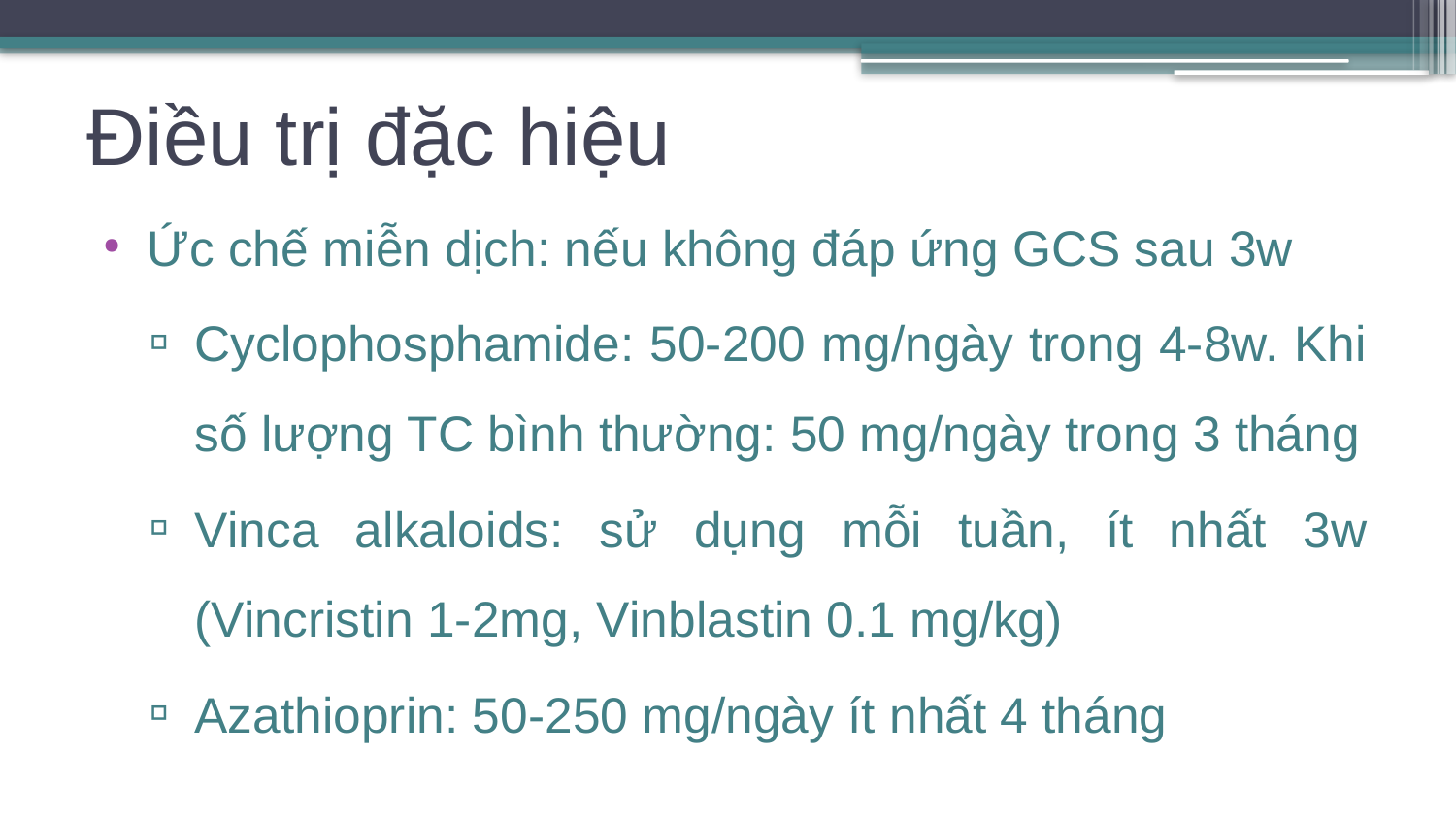

# Điều trị đặc hiệu
Ức chế miễn dịch: nếu không đáp ứng GCS sau 3w
Cyclophosphamide: 50-200 mg/ngày trong 4-8w. Khi số lượng TC bình thường: 50 mg/ngày trong 3 tháng
Vinca alkaloids: sử dụng mỗi tuần, ít nhất 3w (Vincristin 1-2mg, Vinblastin 0.1 mg/kg)
Azathioprin: 50-250 mg/ngày ít nhất 4 tháng